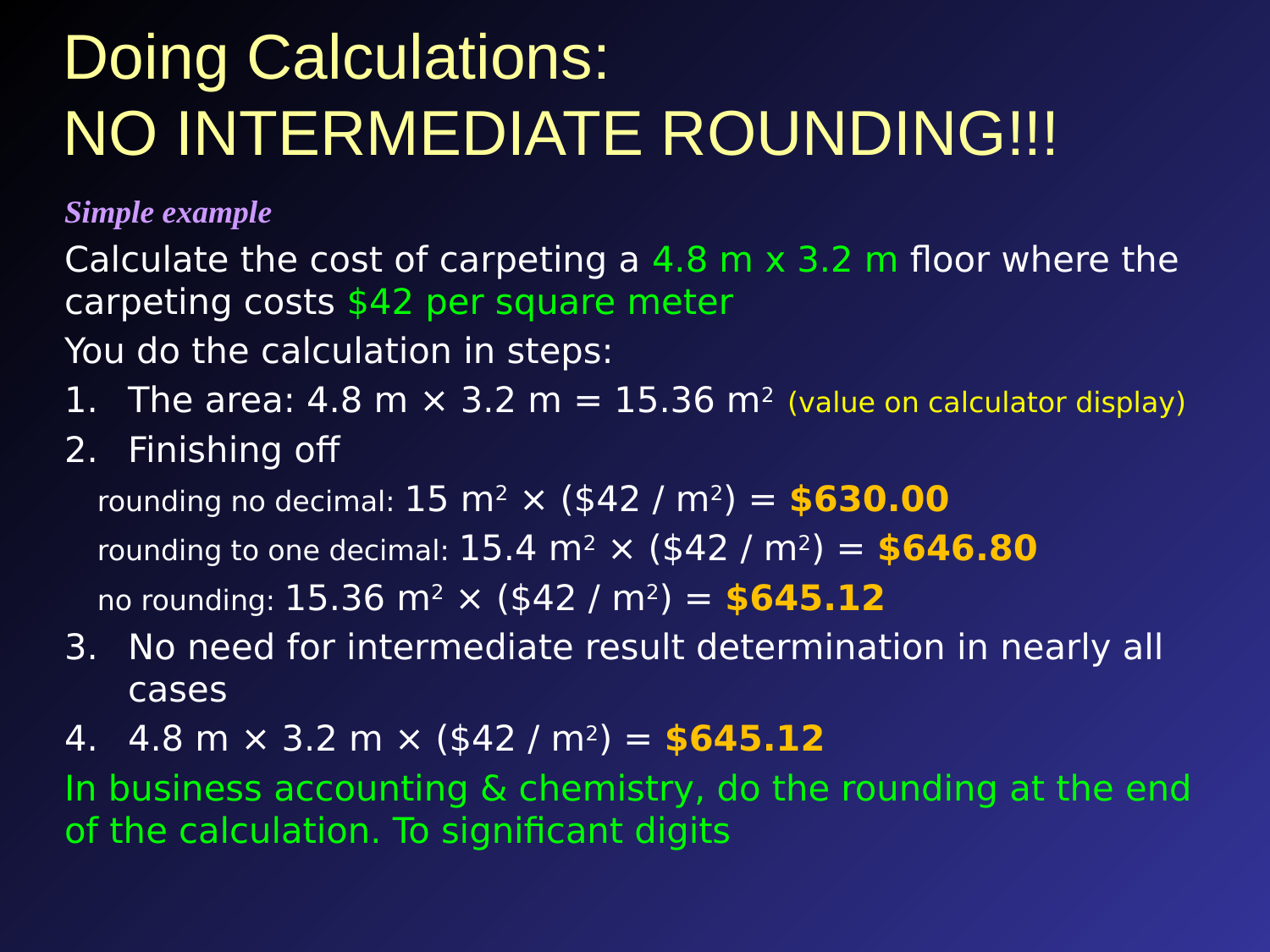

# Doing Calculations: NO INTERMEDIATE ROUNDING!!!
Simple example
Calculate the cost of carpeting a 4.8 m x 3.2 m floor where the carpeting costs $42 per square meter
You do the calculation in steps:
The area: 4.8 m × 3.2 m = 15.36 m2  (value on calculator display)
Finishing off
rounding no decimal: 15 m2 × ($42 / m2) = $630.00
rounding to one decimal: 15.4 m2 × ($42 / m2) = $646.80
no rounding: 15.36 m2 × ($42 / m2) = $645.12
No need for intermediate result determination in nearly all cases
4.8 m × 3.2 m × ($42 / m2) = $645.12
In business accounting & chemistry, do the rounding at the end of the calculation. To significant digits